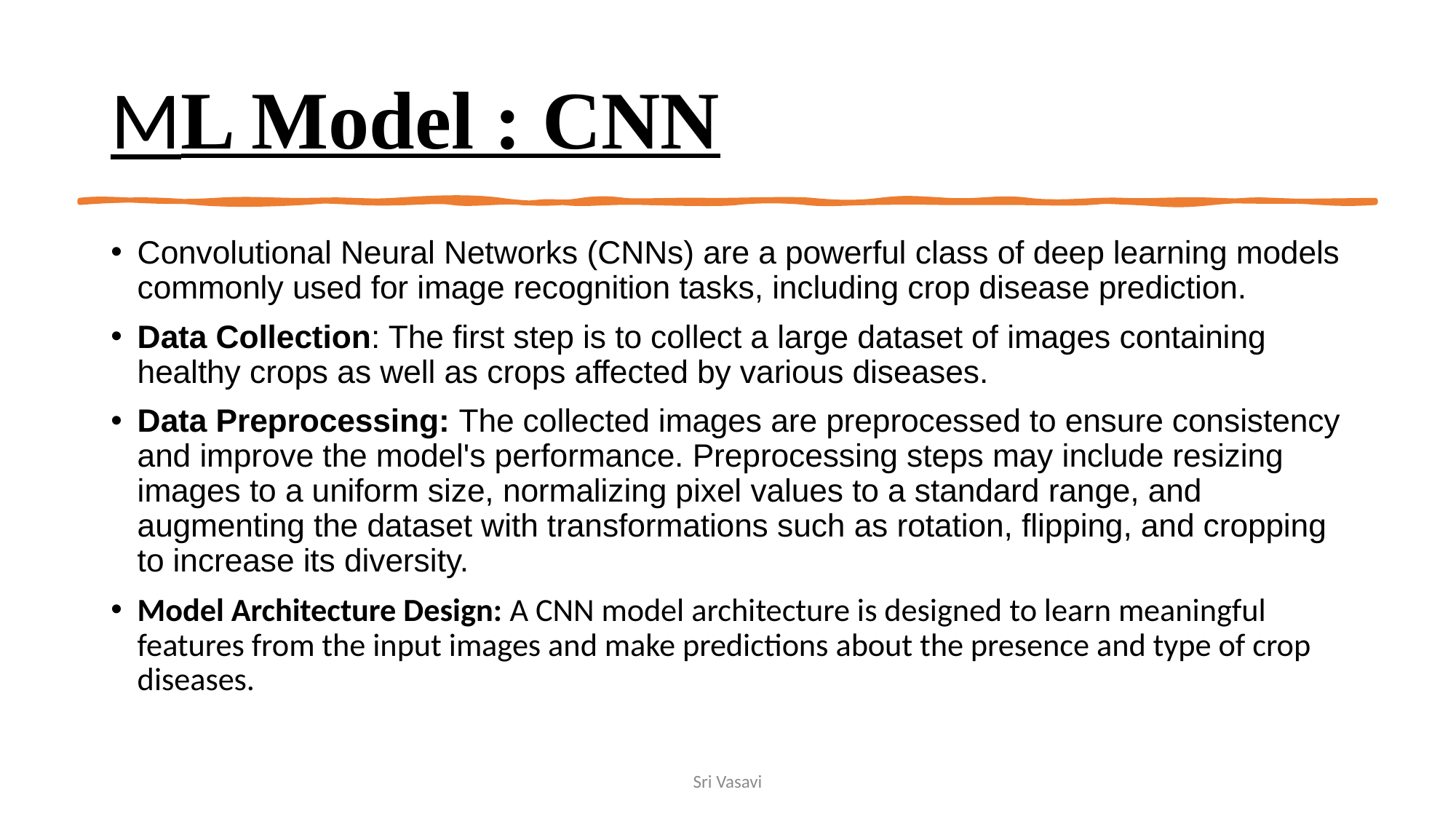

# ML Model : CNN

Convolutional Neural Networks (CNNs) are a powerful class of deep learning models commonly used for image recognition tasks, including crop disease prediction.
Data Collection: The first step is to collect a large dataset of images containing healthy crops as well as crops affected by various diseases.
Data Preprocessing: The collected images are preprocessed to ensure consistency and improve the model's performance. Preprocessing steps may include resizing images to a uniform size, normalizing pixel values to a standard range, and augmenting the dataset with transformations such as rotation, flipping, and cropping to increase its diversity.
Model Architecture Design: A CNN model architecture is designed to learn meaningful features from the input images and make predictions about the presence and type of crop diseases.
Sri Vasavi